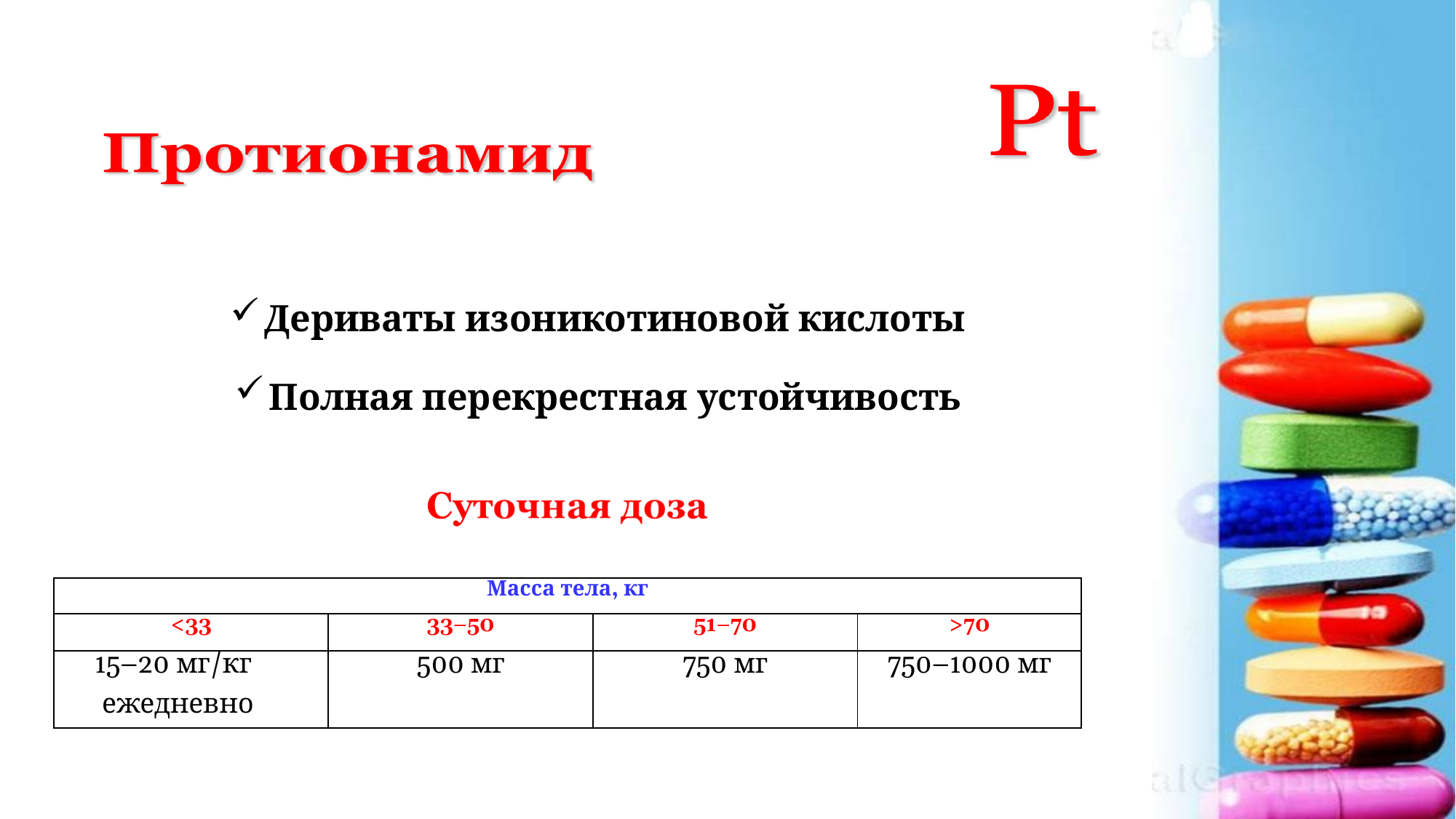

Дериваты изоникотиновой кислоты

Полная перекрестная устойчивость

| Масса тела, кг |  |  |  |
| --- | --- | --- | --- |
| <33 | 33–50 | 51–70 | >70 |
| 15–20 мг/кг ежедневно | 500 мг | 750 мг | 750–1000 мг |